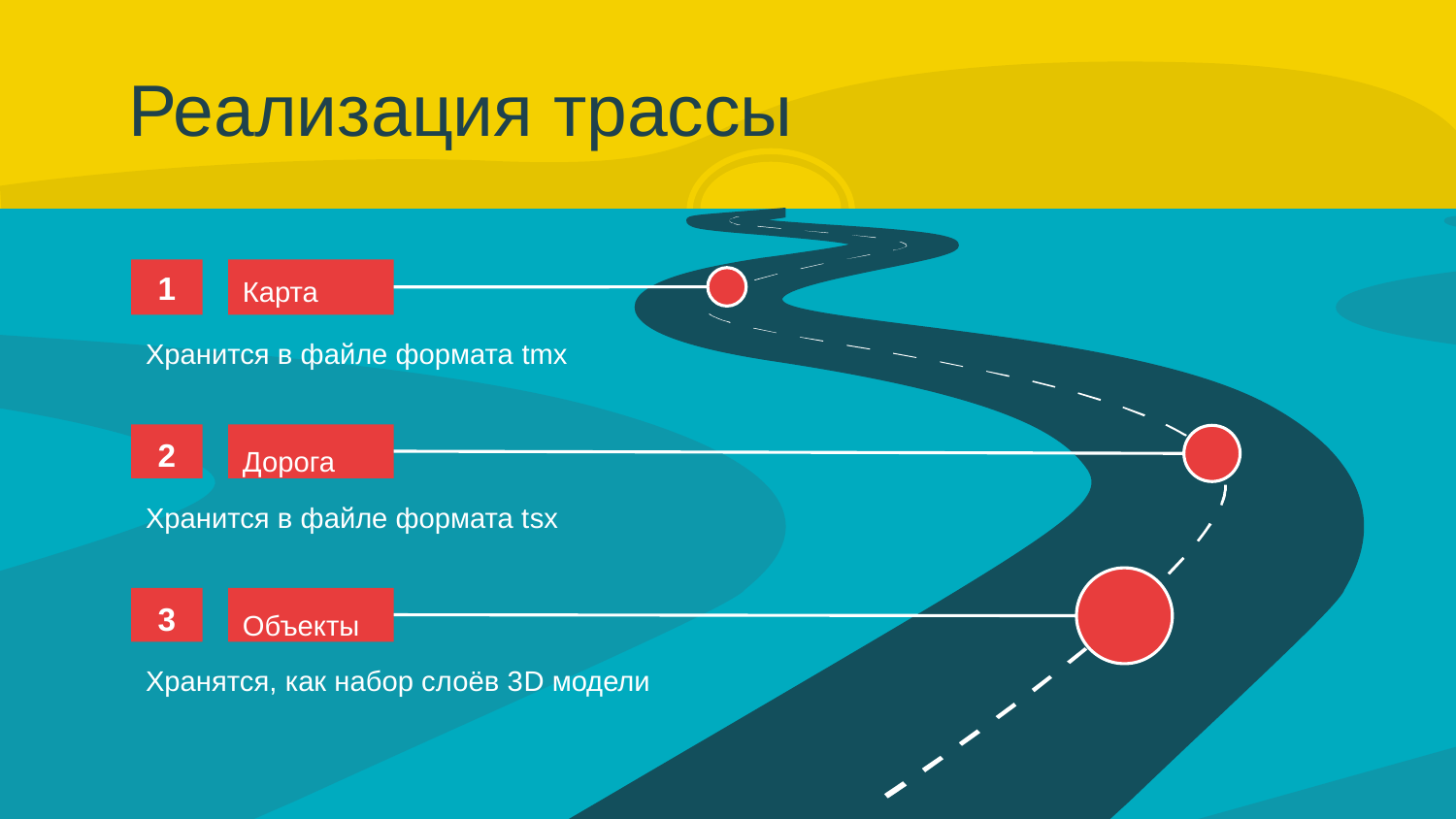

# Реализация трассы
1
Карта

Хранится в файле формата tmx
2
Дорога

Хранится в файле формата tsx

3
Объекты
Хранятся, как набор слоёв 3D модели